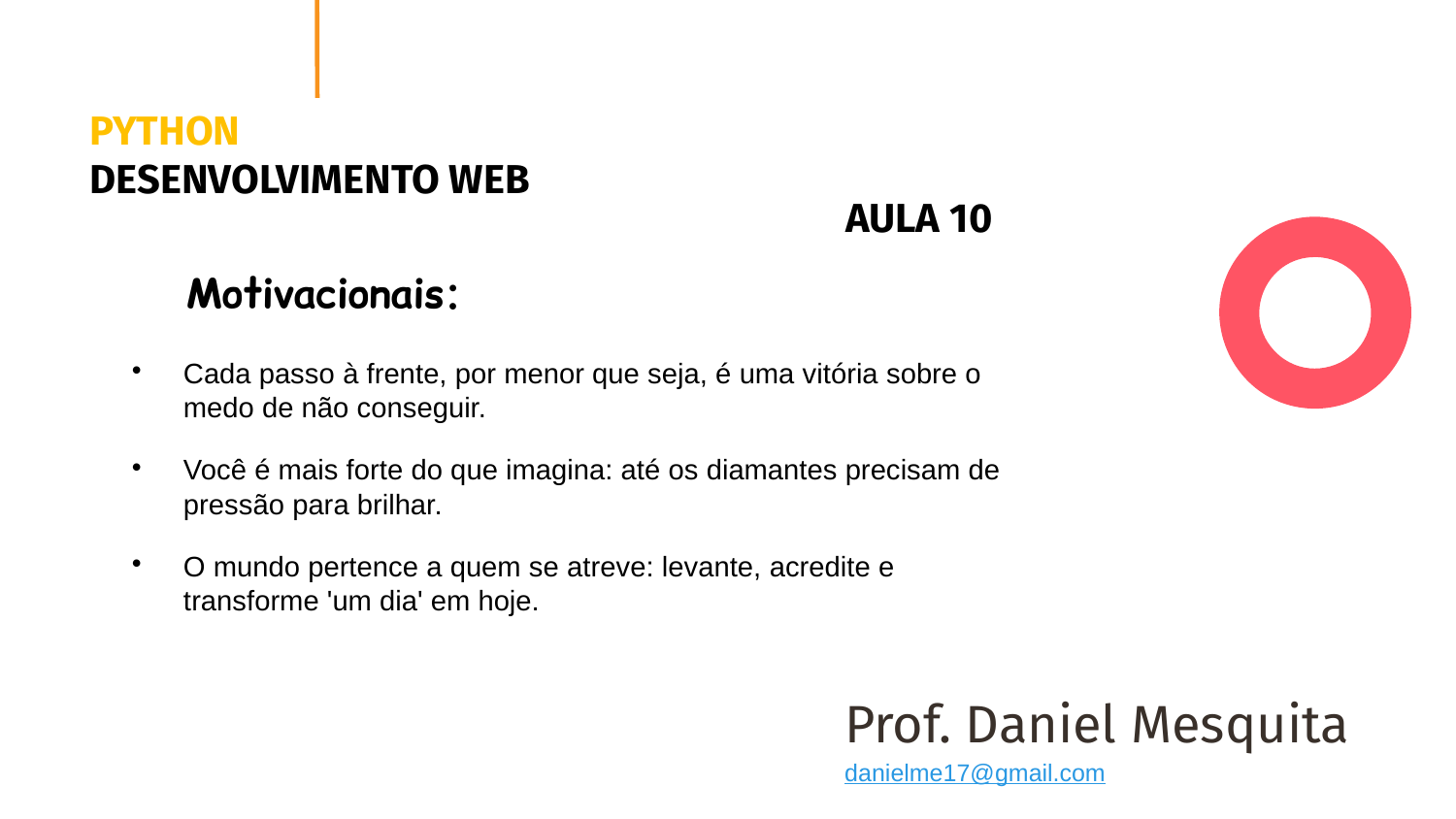

# PYTHON DESENVOLVIMENTO WEB
AULA 10
Motivacionais:
Cada passo à frente, por menor que seja, é uma vitória sobre o medo de não conseguir.
Você é mais forte do que imagina: até os diamantes precisam de pressão para brilhar.
O mundo pertence a quem se atreve: levante, acredite e transforme 'um dia' em hoje.
Prof. Daniel Mesquita         danielme17@gmail.com